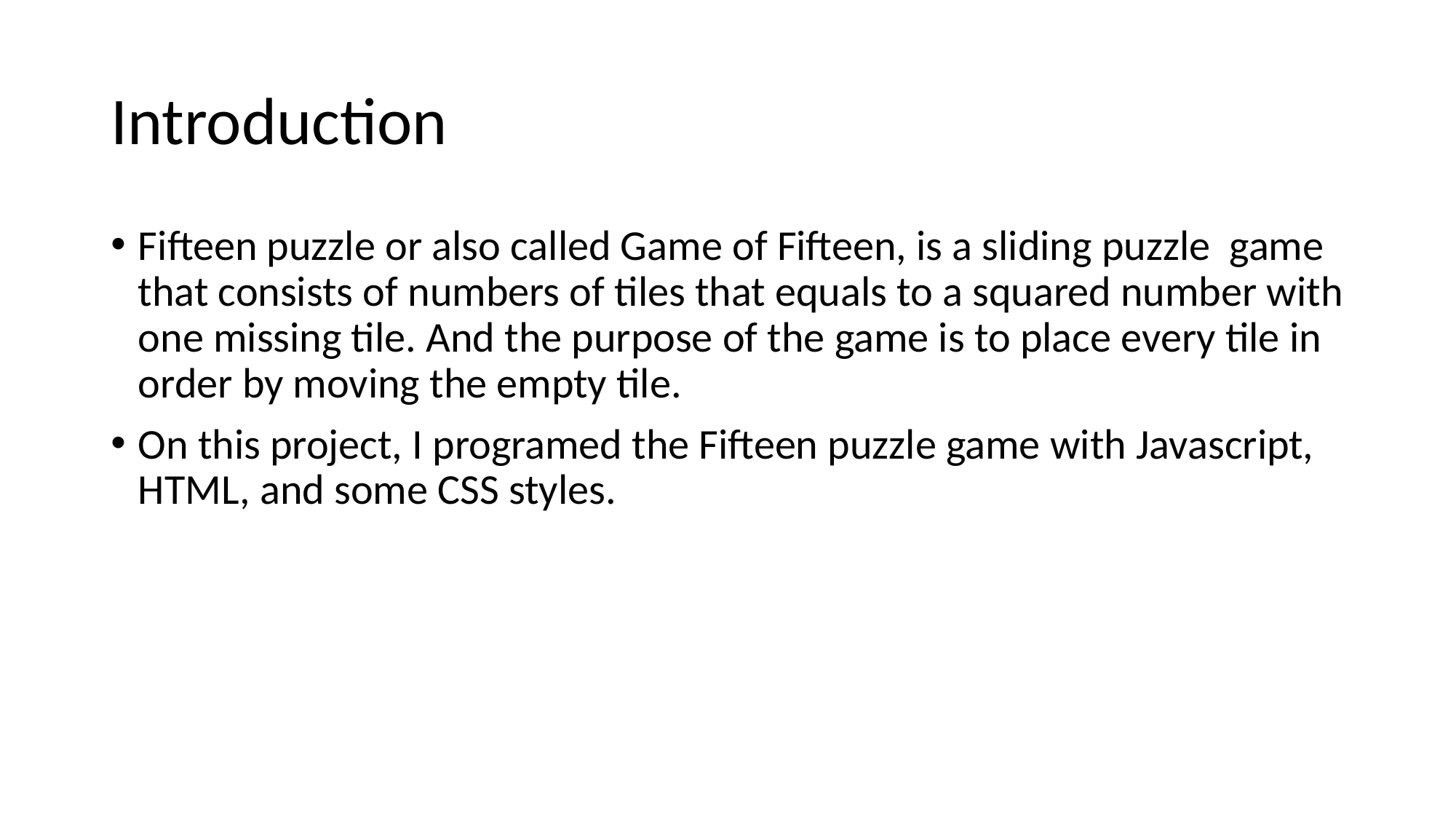

# Introduction
Fifteen puzzle or also called Game of Fifteen, is a sliding puzzle  game that consists of numbers of tiles that equals to a squared number with one missing tile. And the purpose of the game is to place every tile in order by moving the empty tile.
On this project, I programed the Fifteen puzzle game with Javascript, HTML, and some CSS styles.